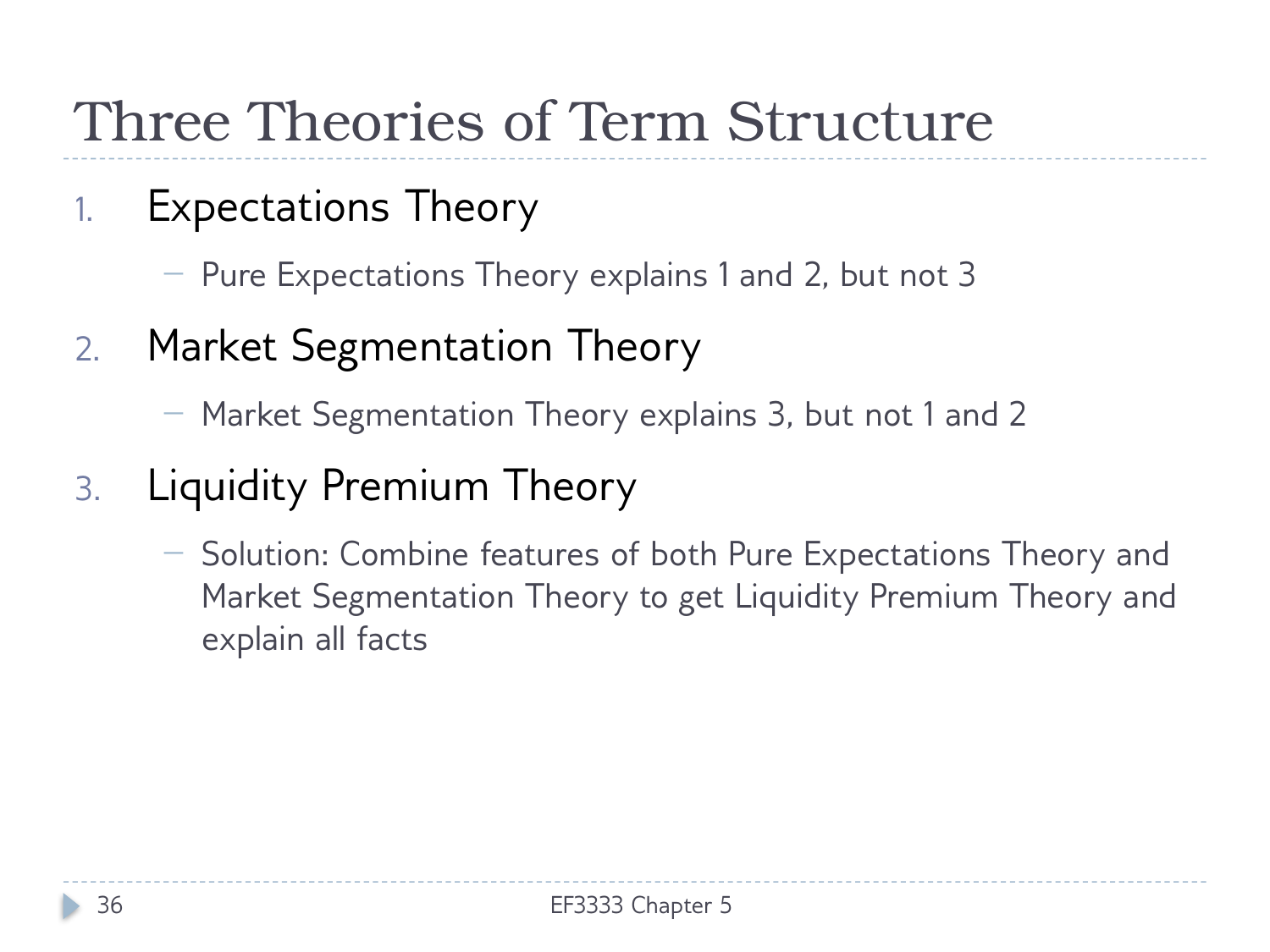

# Three Theories of Term Structure
Expectations Theory
Pure Expectations Theory explains 1 and 2, but not 3
Market Segmentation Theory
Market Segmentation Theory explains 3, but not 1 and 2
Liquidity Premium Theory
Solution: Combine features of both Pure Expectations Theory and Market Segmentation Theory to get Liquidity Premium Theory and explain all facts
36
EF3333 Chapter 5